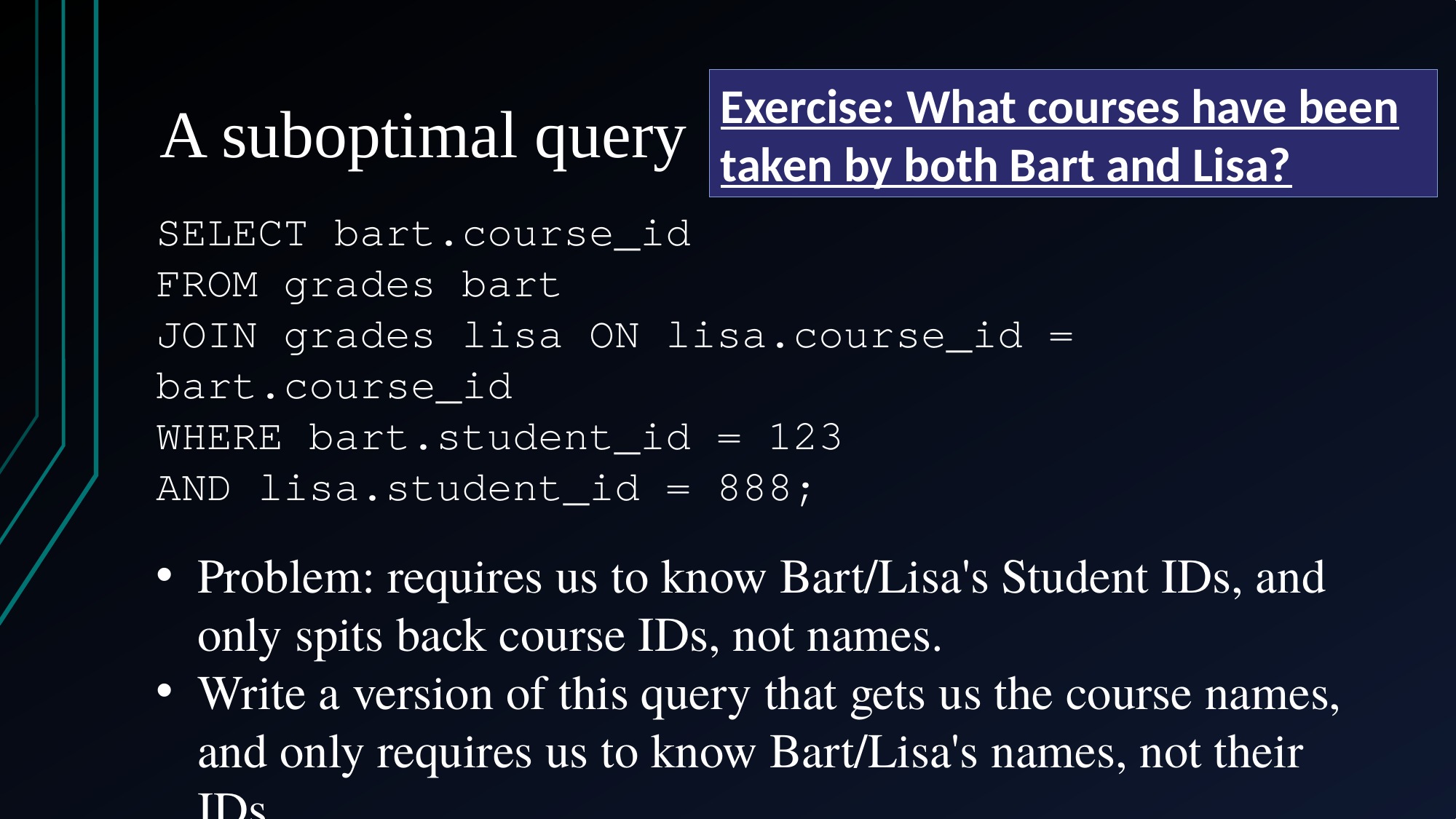

# A suboptimal query
Exercise: What courses have been taken by both Bart and Lisa?
SELECT bart.course_id
FROM grades bart
JOIN grades lisa ON lisa.course_id = bart.course_id
WHERE bart.student_id = 123
AND lisa.student_id = 888;
Problem: requires us to know Bart/Lisa's Student IDs, and only spits back course IDs, not names.
Write a version of this query that gets us the course names, and only requires us to know Bart/Lisa's names, not their IDs.